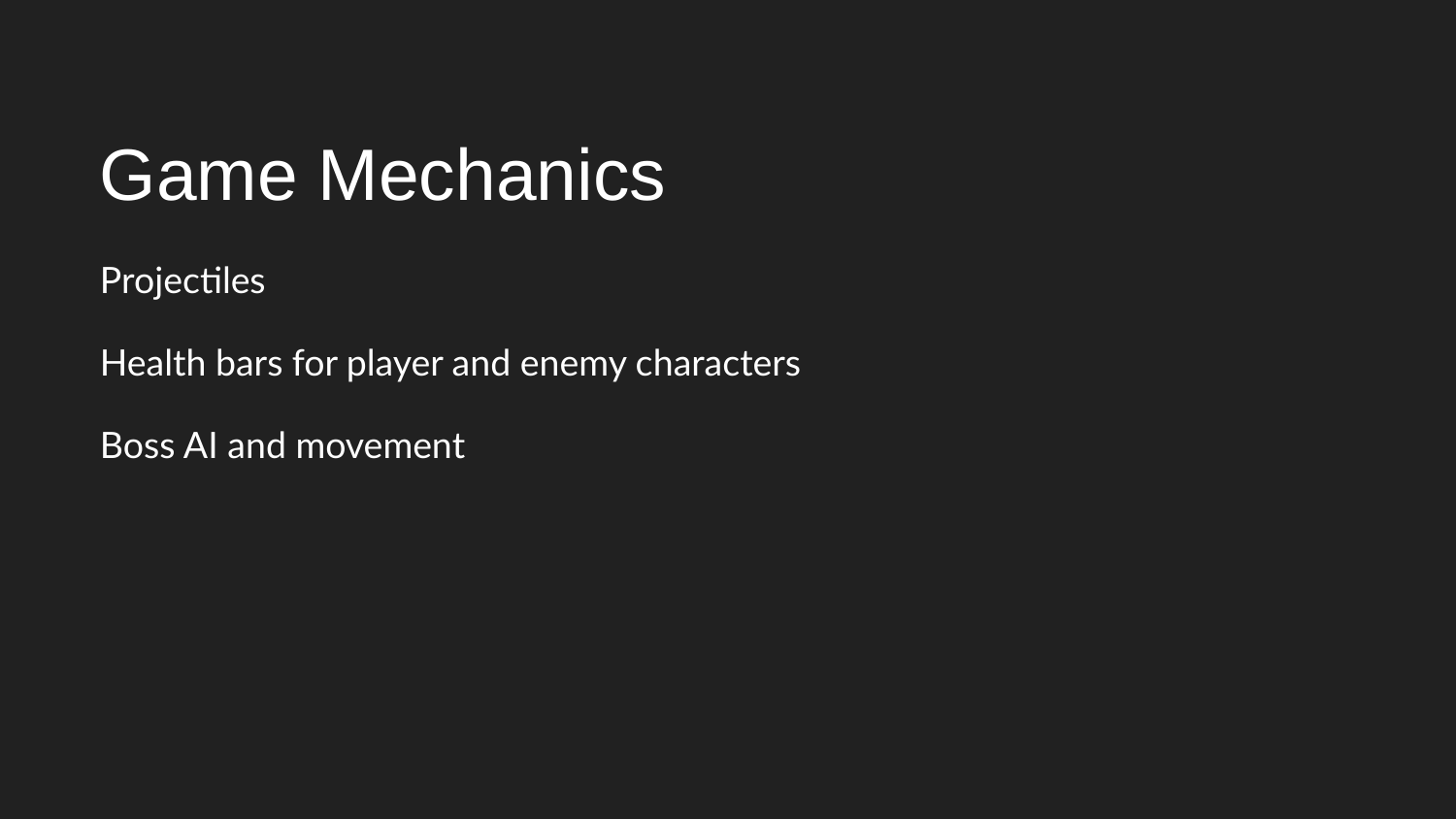

Game Mechanics
Projectiles
Health bars for player and enemy characters
Boss AI and movement